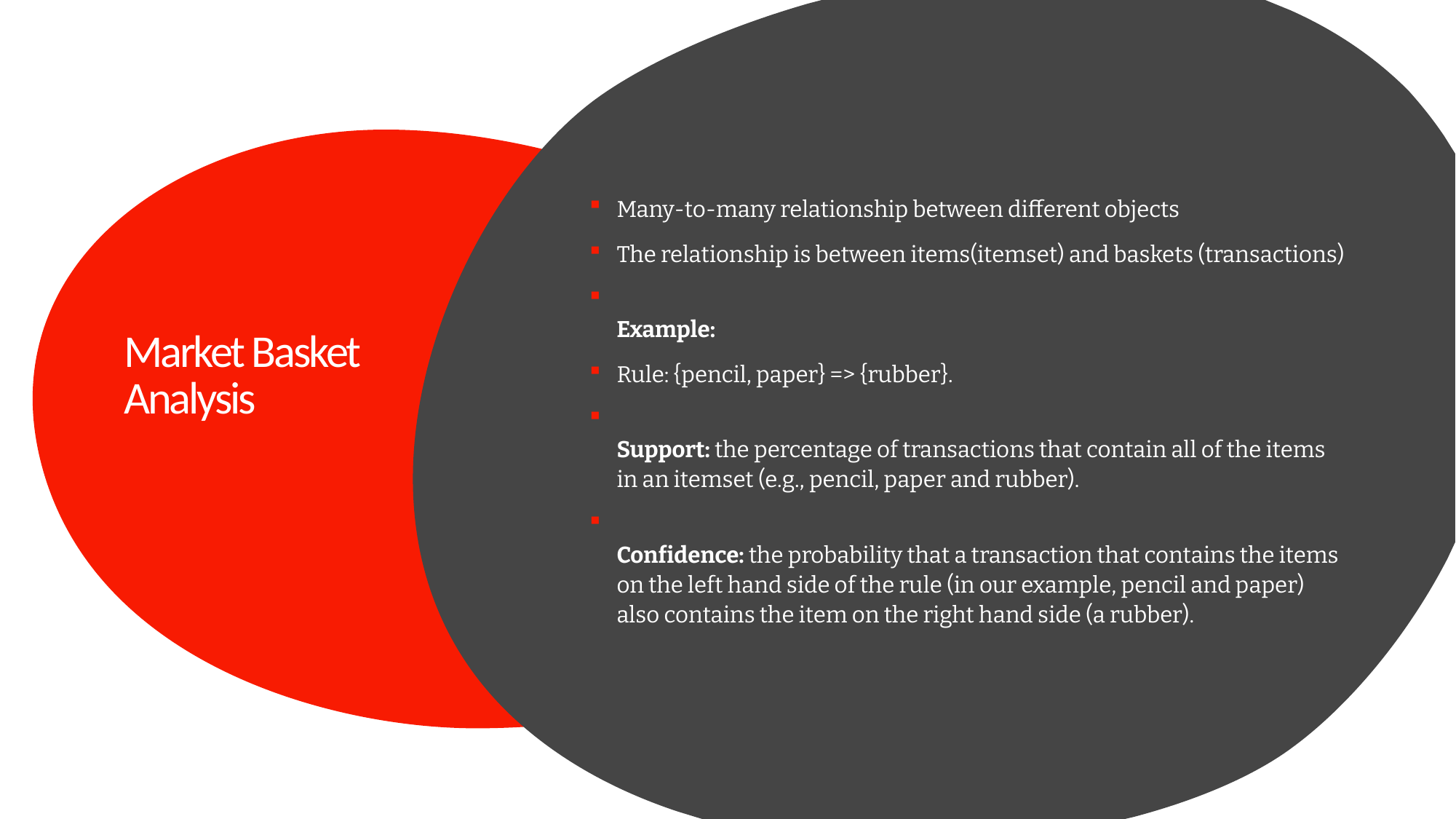

Many-to-many relationship between different objects
The relationship is between items(itemset) and baskets (transactions)
Example:
Rule: {pencil, paper} => {rubber}.
Support: the percentage of transactions that contain all of the items in an itemset (e.g., pencil, paper and rubber).
Confidence: the probability that a transaction that contains the items on the left hand side of the rule (in our example, pencil and paper) also contains the item on the right hand side (a rubber).
# Market Basket Analysis